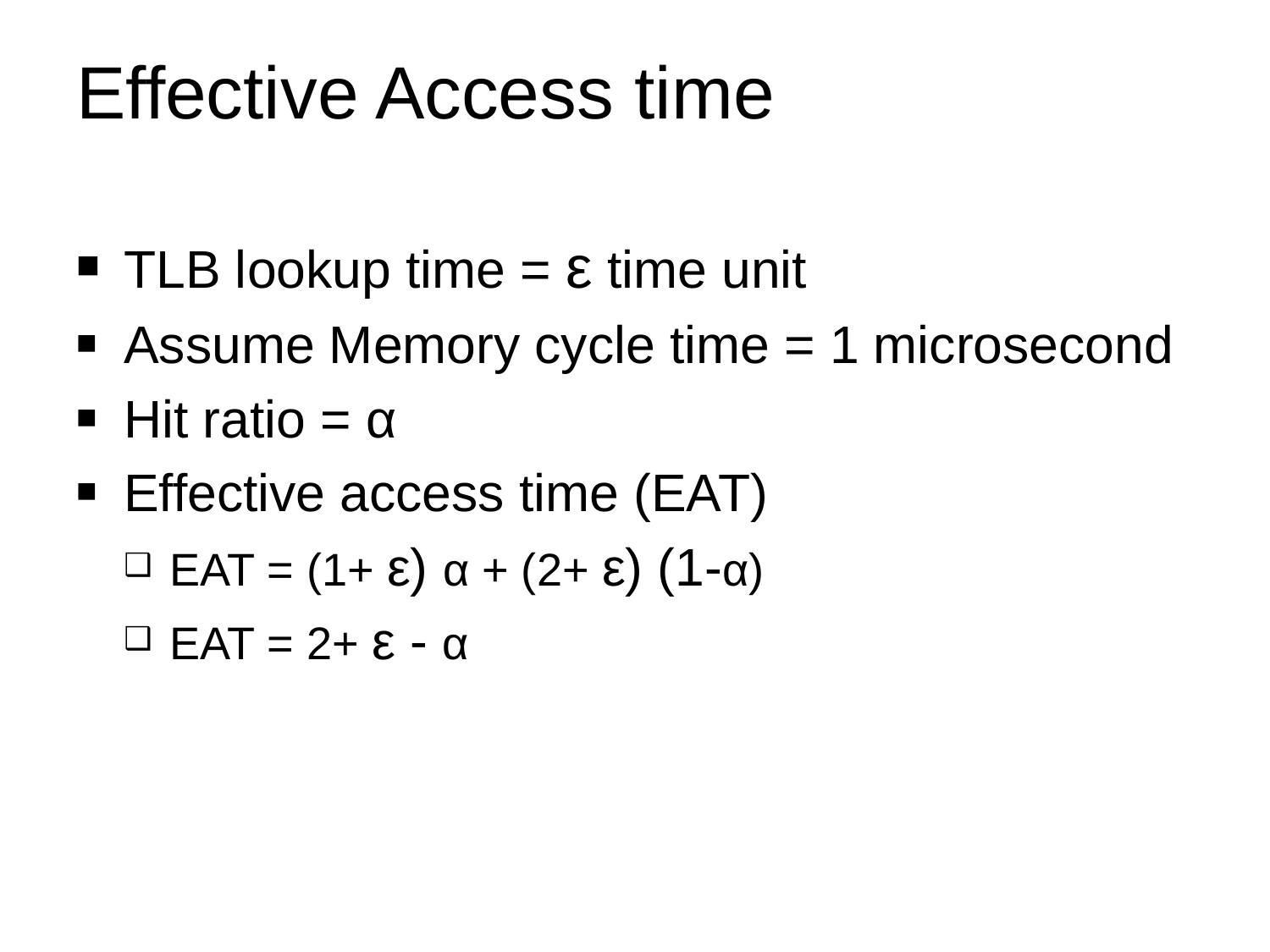

# Effective Access time
TLB lookup time = ε time unit
Assume Memory cycle time = 1 microsecond
Hit ratio = α
Effective access time (EAT)
EAT = (1+ ε) α + (2+ ε) (1-α)
EAT = 2+ ε - α